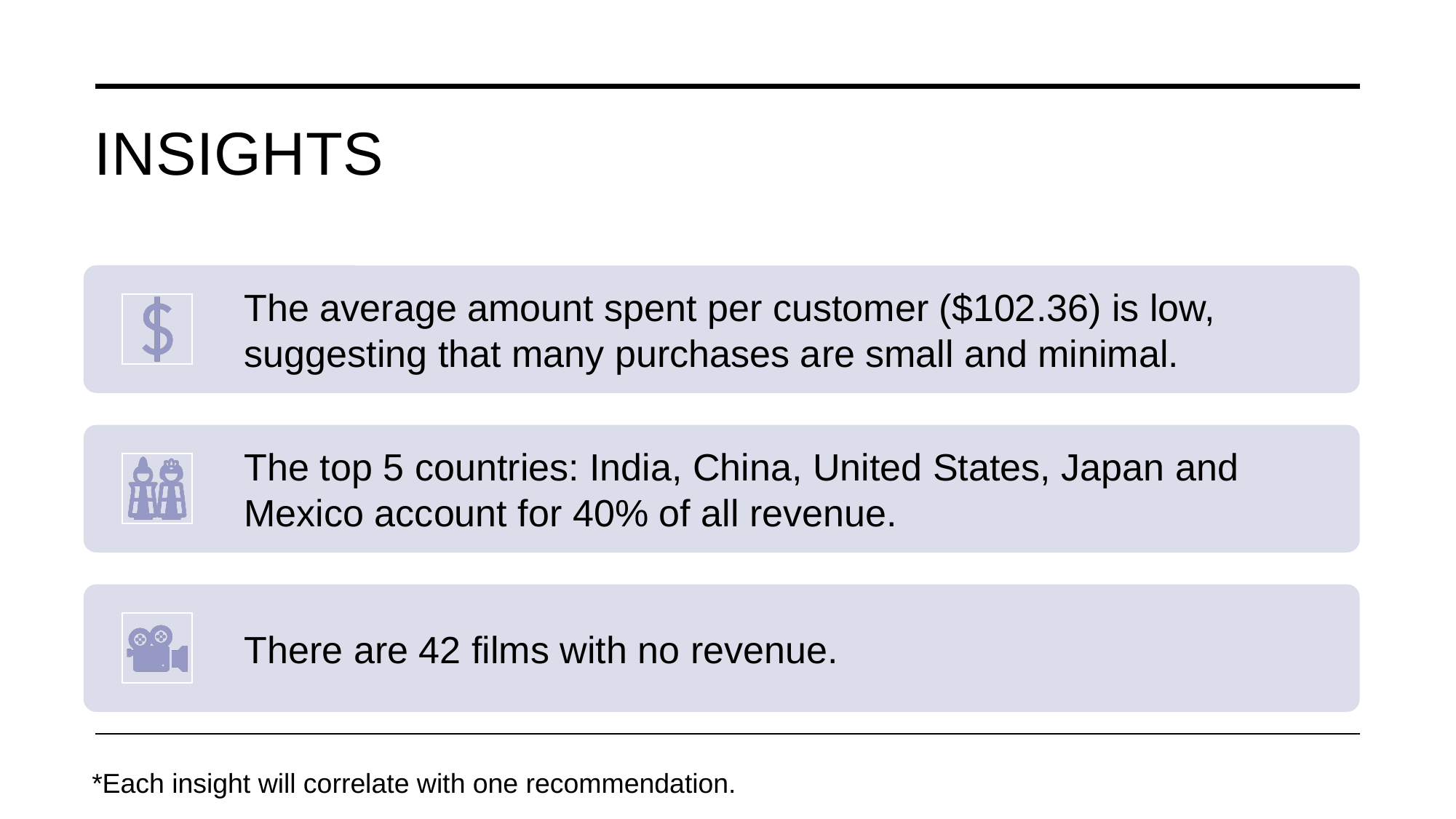

# insights
The average amount spent per customer ($102.36) is low, suggesting that many purchases are small and minimal.
The top 5 countries: India, China, United States, Japan and Mexico account for 40% of all revenue.
There are 42 films with no revenue.
*Each insight will correlate with one recommendation.